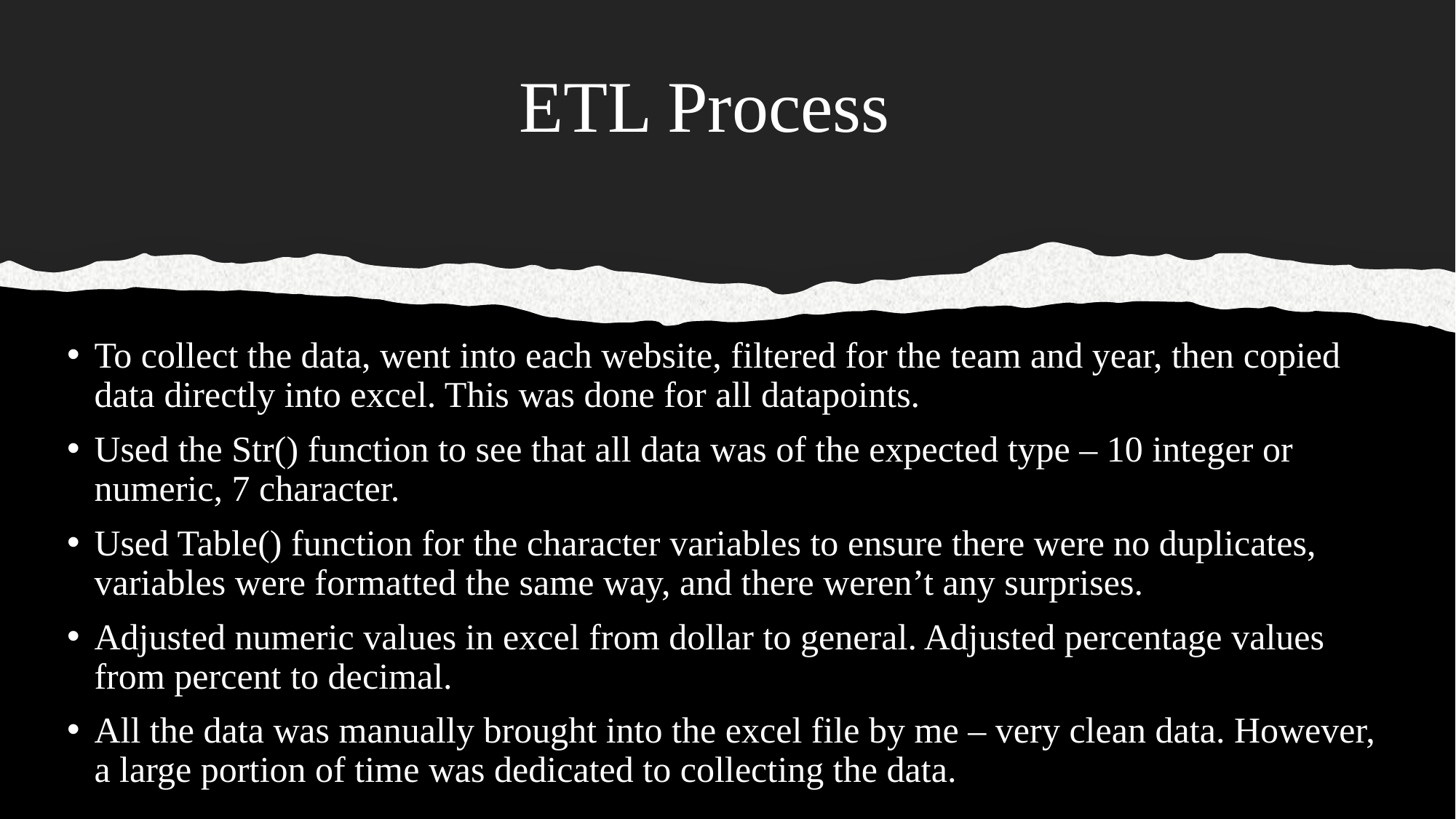

# ETL Process

To collect the data, went into each website, filtered for the team and year, then copied data directly into excel. This was done for all datapoints.
Used the Str() function to see that all data was of the expected type – 10 integer or numeric, 7 character.
Used Table() function for the character variables to ensure there were no duplicates, variables were formatted the same way, and there weren’t any surprises.
Adjusted numeric values in excel from dollar to general. Adjusted percentage values from percent to decimal.
All the data was manually brought into the excel file by me – very clean data. However, a large portion of time was dedicated to collecting the data.